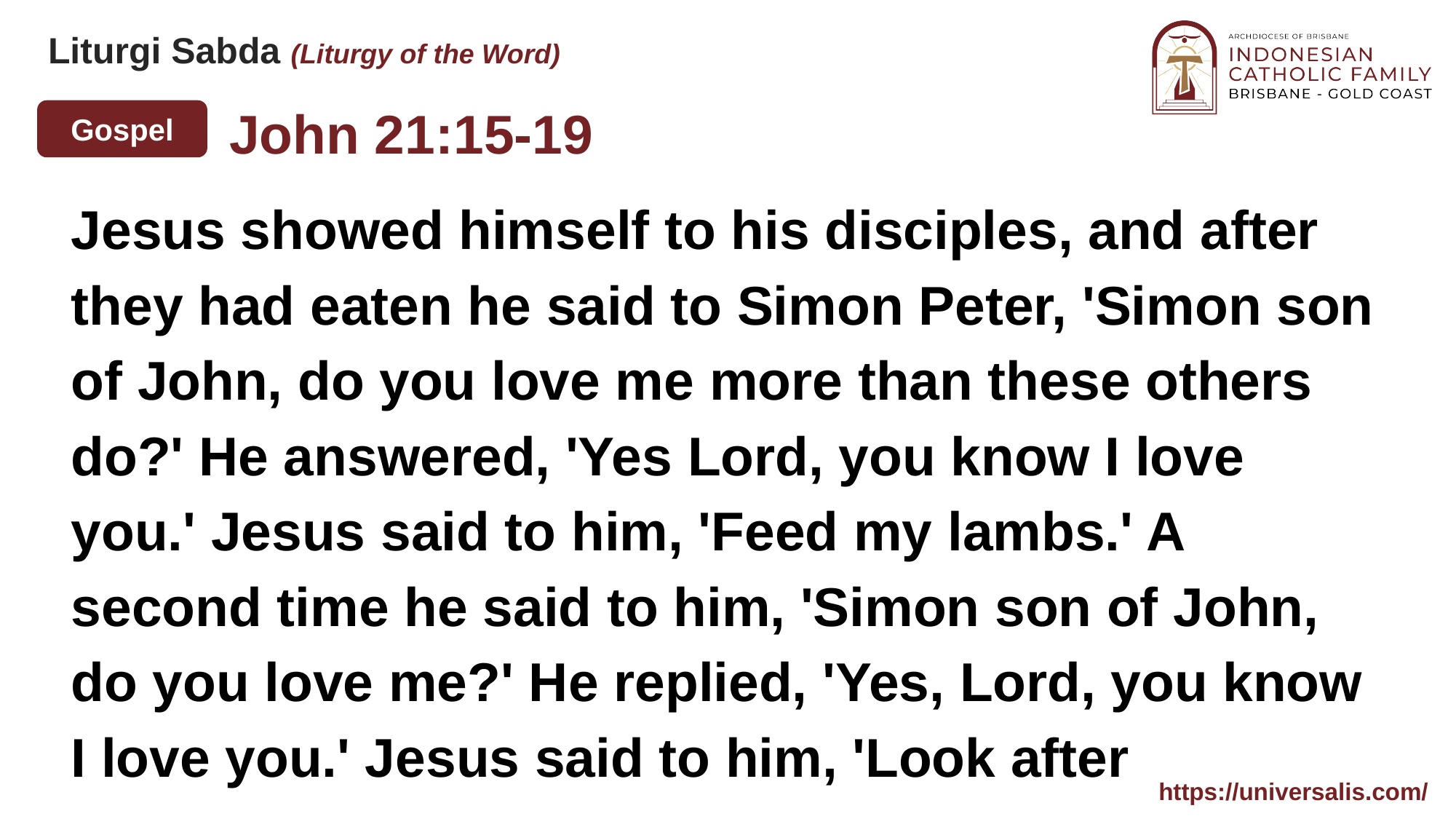

John 21:15-19
Jesus showed himself to his disciples, and after they had eaten he said to Simon Peter, 'Simon son of John, do you love me more than these others do?' He answered, 'Yes Lord, you know I love you.' Jesus said to him, 'Feed my lambs.' A second time he said to him, 'Simon son of John, do you love me?' He replied, 'Yes, Lord, you know I love you.' Jesus said to him, 'Look after